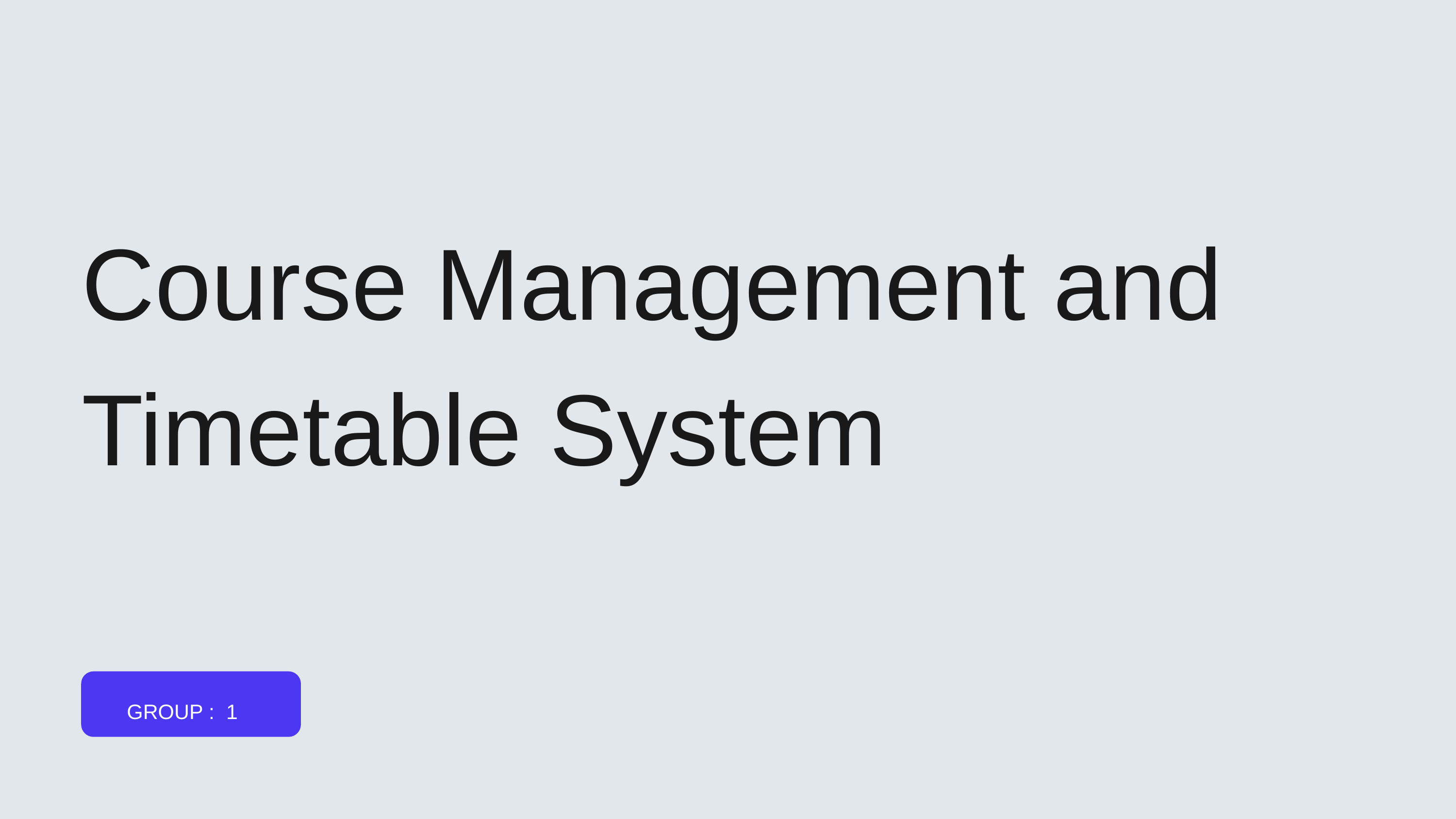

Course Management and Timetable System

GROUP :  1